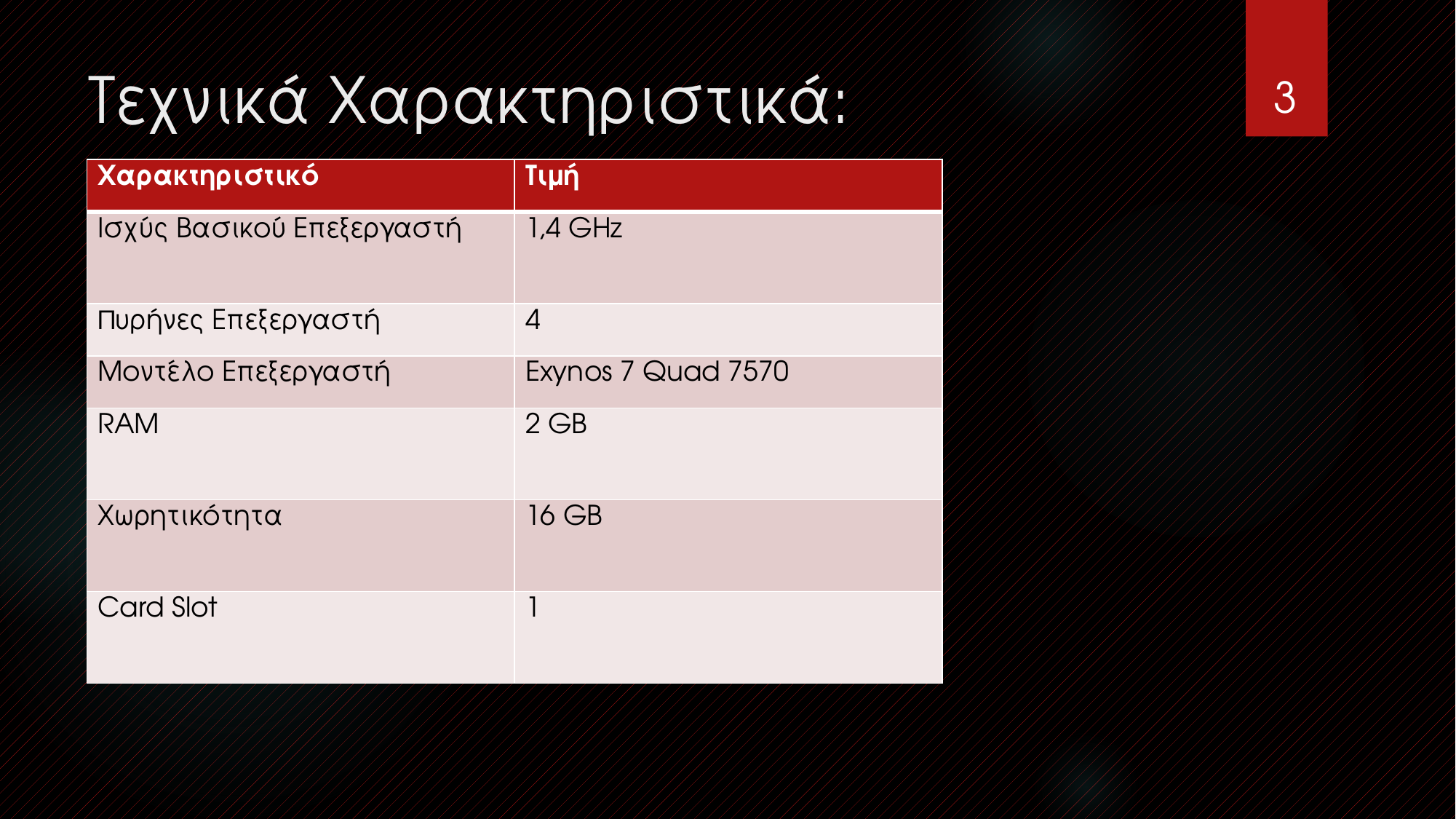

3
# Τεχνικά Χαρακτηριστικά:
| Χαρακτηριστικό | Τιμή |
| --- | --- |
| Ισχύς Βασικού Επεξεργαστή | 1,4 GHz |
| Πυρήνες Επεξεργαστή | 4 |
| Μοντέλο Επεξεργαστή | Exynos 7 Quad 7570 |
| RAM | 2 GB |
| Χωρητικότητα | 16 GB |
| Card Slot | 1 |